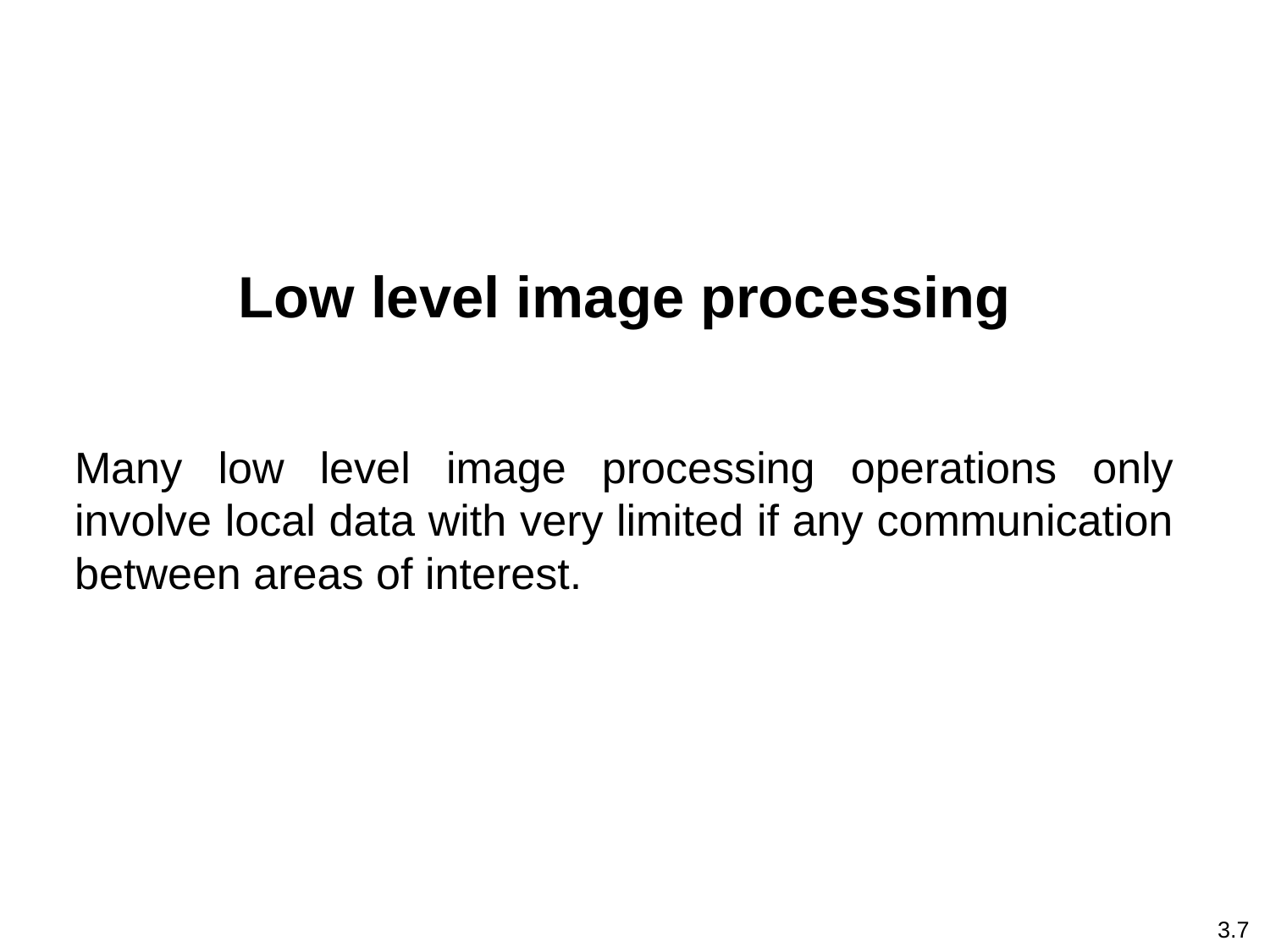

Low level image processing
Many low level image processing operations only involve local data with very limited if any communication between areas of interest.
3.7